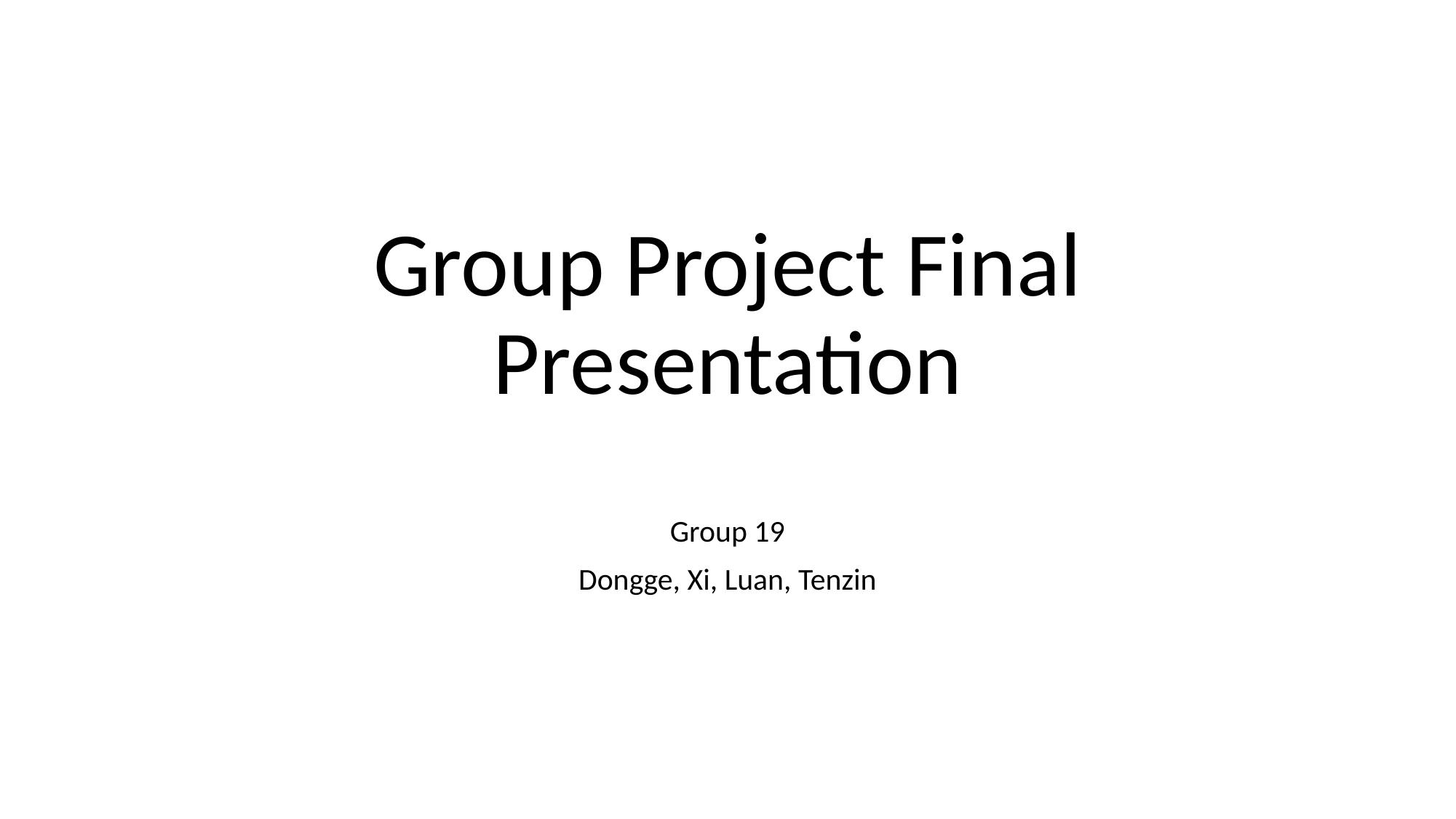

# Group Project Final Presentation
Group 19
Dongge, Xi, Luan, Tenzin